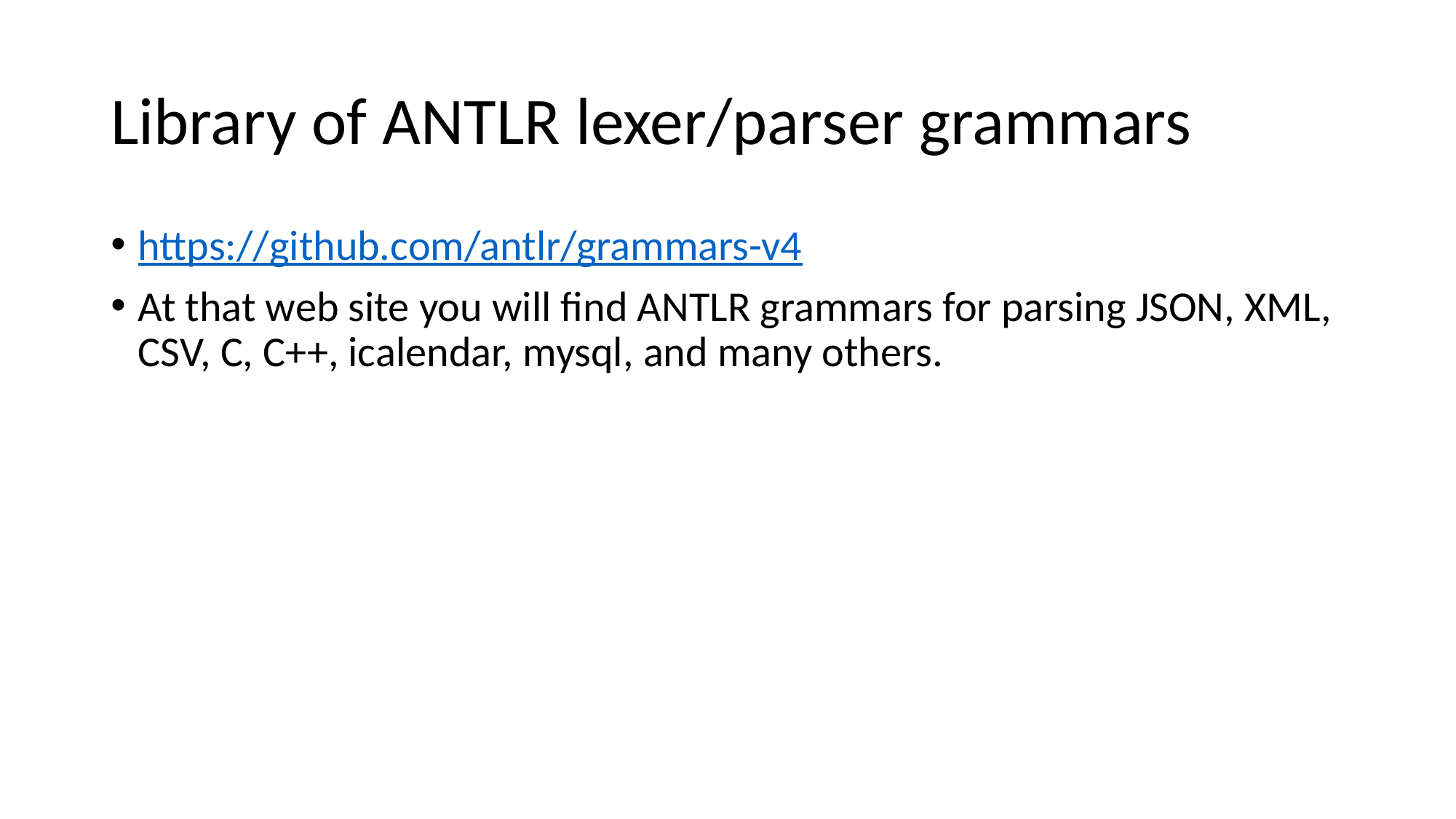

# Library of ANTLR lexer/parser grammars
https://github.com/antlr/grammars-v4
At that web site you will find ANTLR grammars for parsing JSON, XML, CSV, C, C++, icalendar, mysql, and many others.